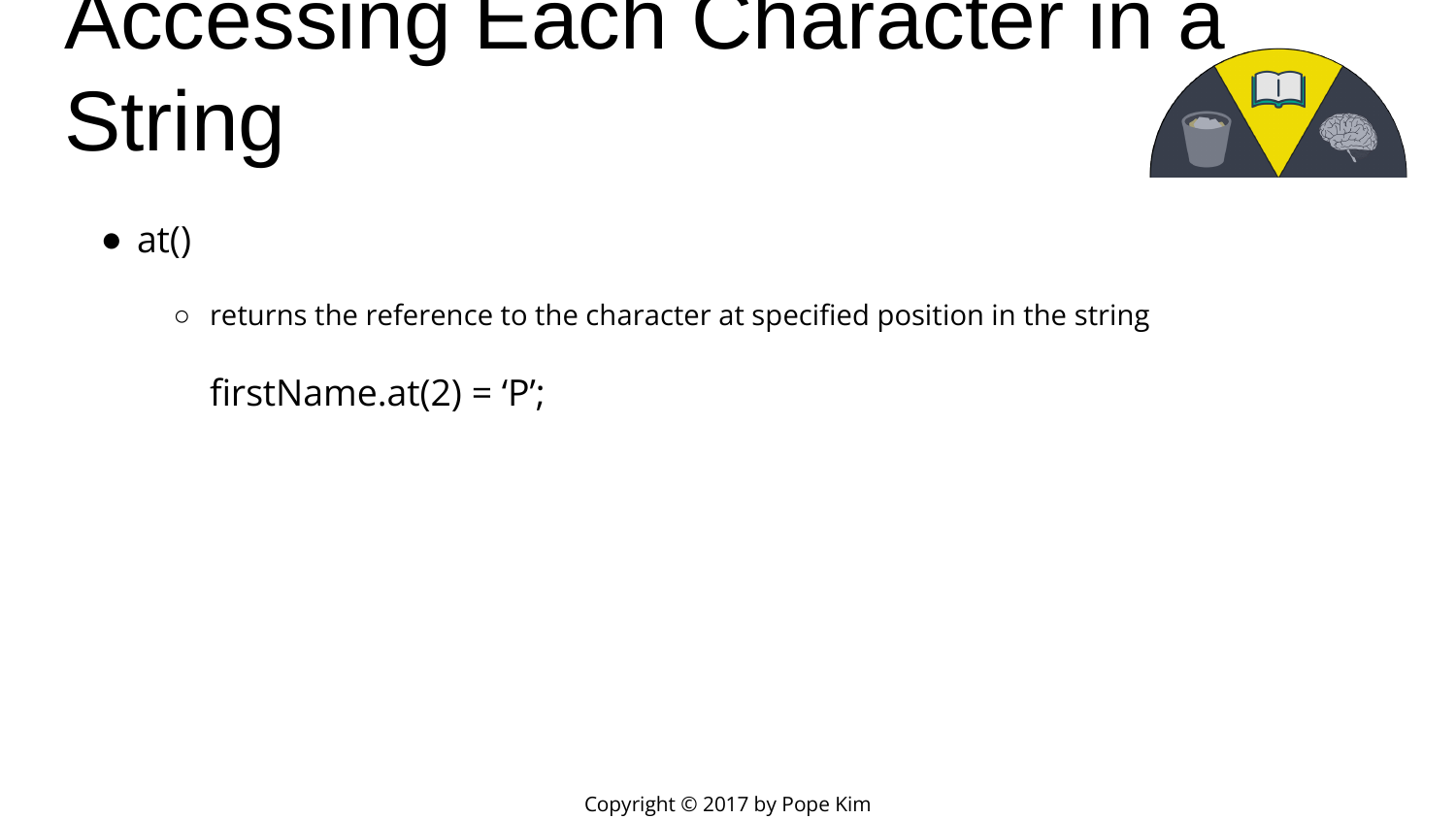

# Accessing Each Character in a String
at()
returns the reference to the character at specified position in the string
	firstName.at(2) = ‘P’;